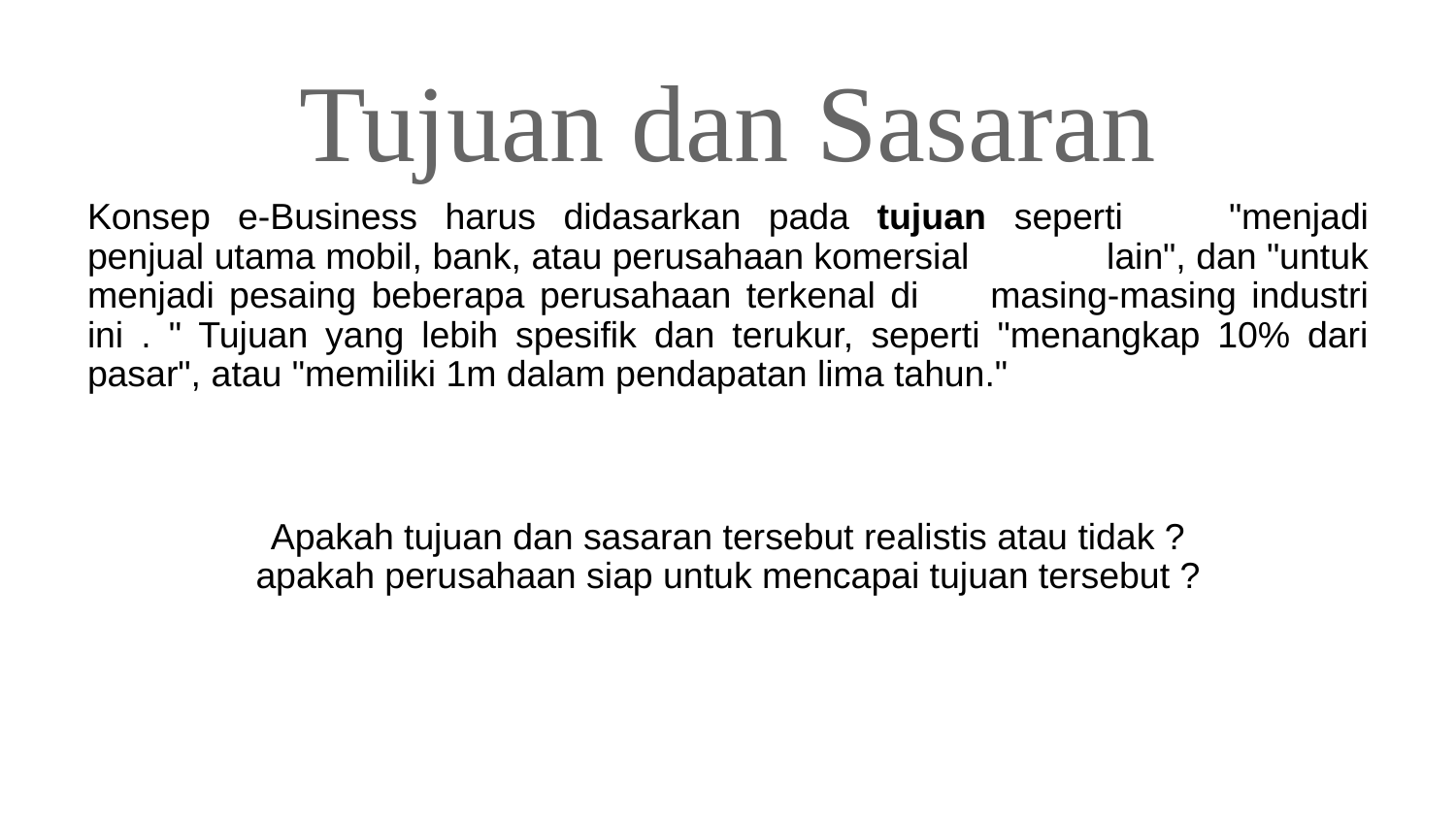

# Tujuan dan Sasaran
Konsep e-Business harus didasarkan pada tujuan seperti 	"menjadi penjual utama mobil, bank, atau perusahaan komersial 	lain", dan "untuk menjadi pesaing beberapa perusahaan terkenal di 	masing-masing industri ini . " Tujuan yang lebih spesifik dan terukur, seperti "menangkap 10% dari pasar", atau "memiliki 1m dalam pendapatan lima tahun."

Apakah tujuan dan sasaran tersebut realistis atau tidak ?
apakah perusahaan siap untuk mencapai tujuan tersebut ?